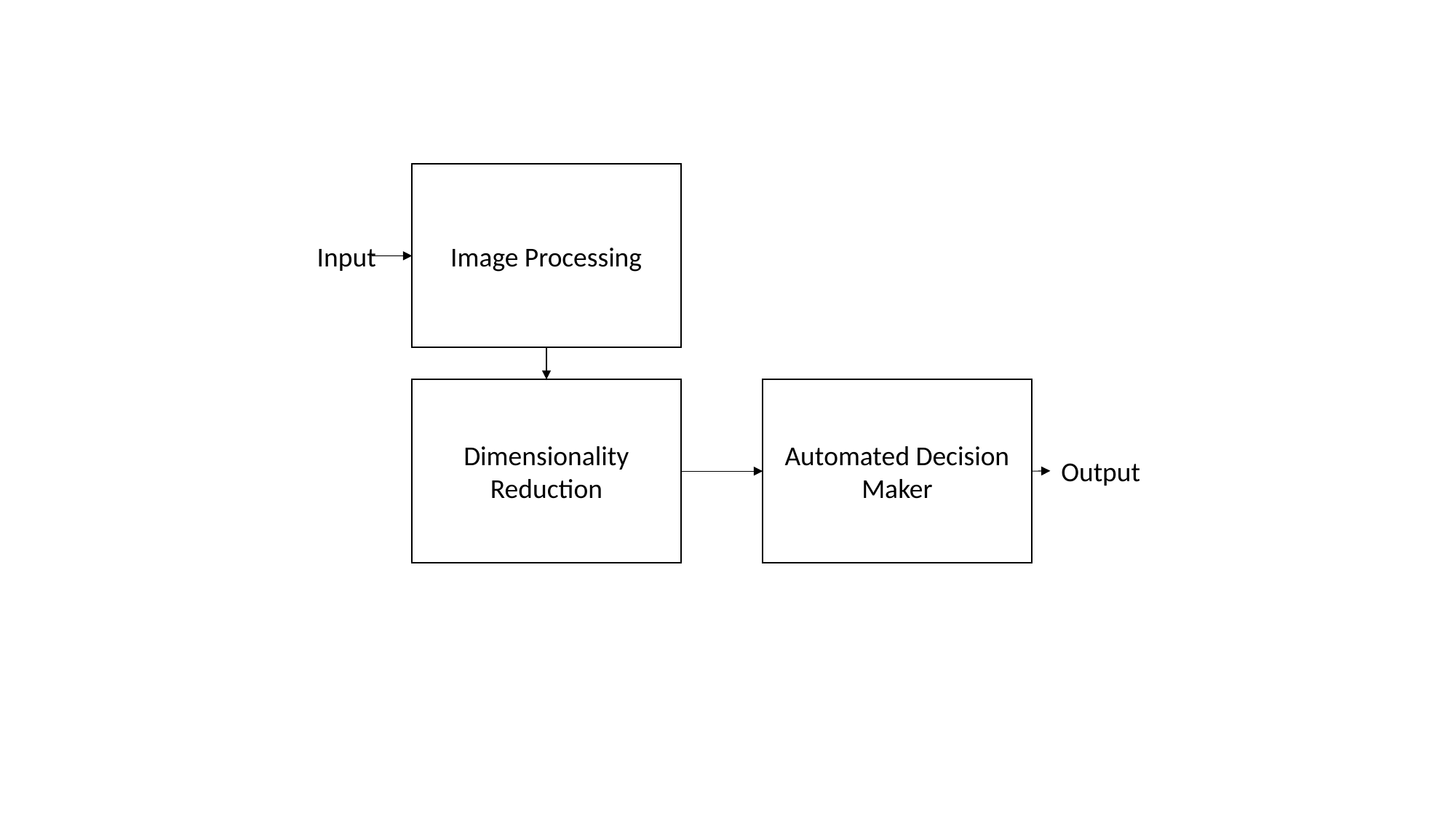

Image Processing
Input
Dimensionality Reduction
Automated Decision Maker
Output